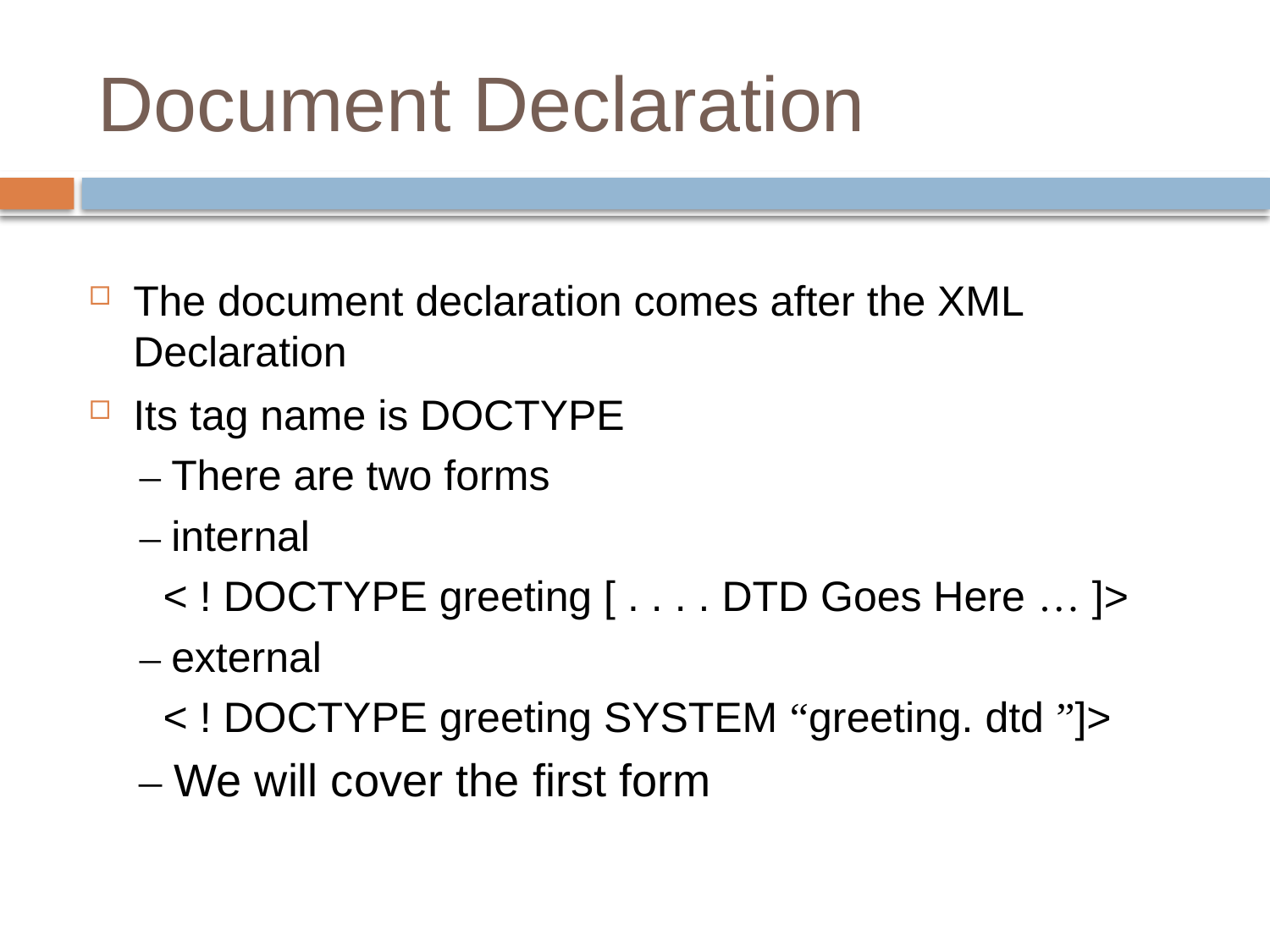

# Document Declaration
The document declaration comes after the XML Declaration
Its tag name is DOCTYPE
– There are two forms
– internal
  < ! DOCTYPE greeting [ . . . . DTD Goes Here … ]>
– external
  < ! DOCTYPE greeting SYSTEM “greeting. dtd ”]>
– We will cover the first form